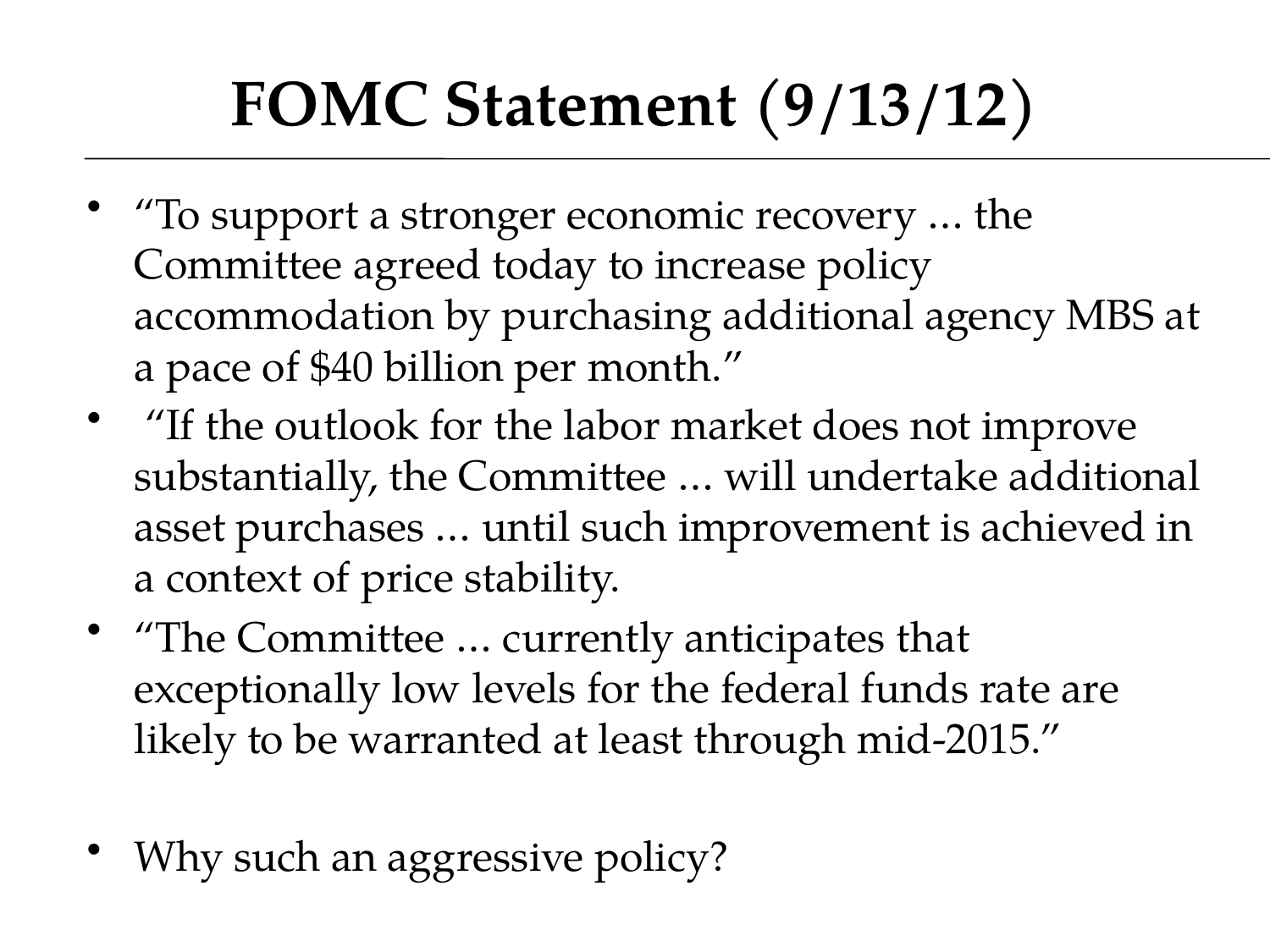

# FOMC Statement (9/13/12)
“To support a stronger economic recovery … the  Committee agreed today to increase policy accommodation by purchasing additional agency MBS at a pace of $40 billion per month.”
 “If the outlook for the labor market does not improve substantially, the Committee … will undertake additional asset purchases … until such improvement is achieved in a context of price stability.
“The Committee … currently anticipates that exceptionally low levels for the federal funds rate are likely to be warranted at least through mid-2015.”

Why such an aggressive policy?